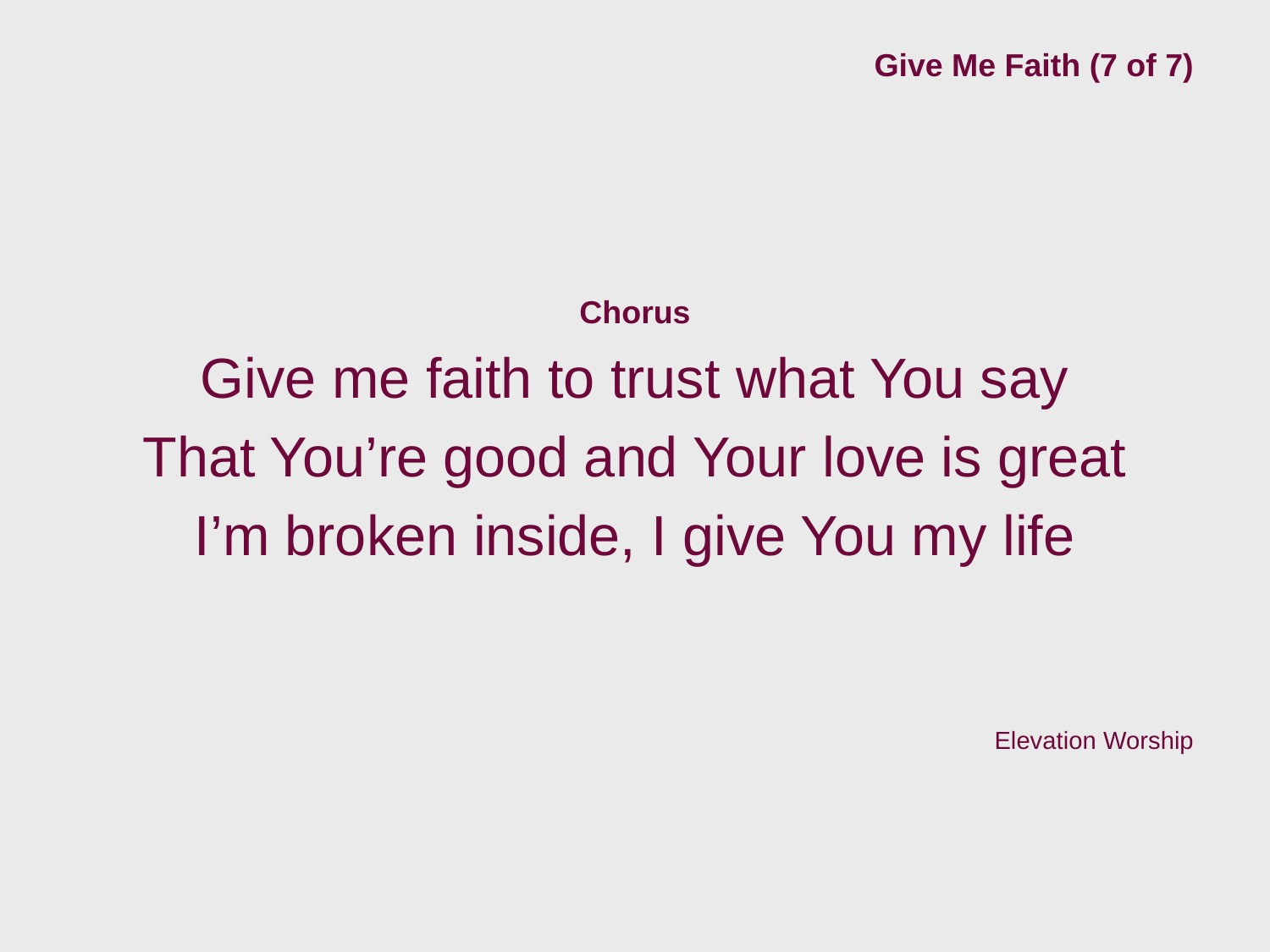

# Give Me Faith (7 of 7)
Chorus
Give me faith to trust what You say
That You’re good and Your love is great
I’m broken inside, I give You my life

Elevation Worship